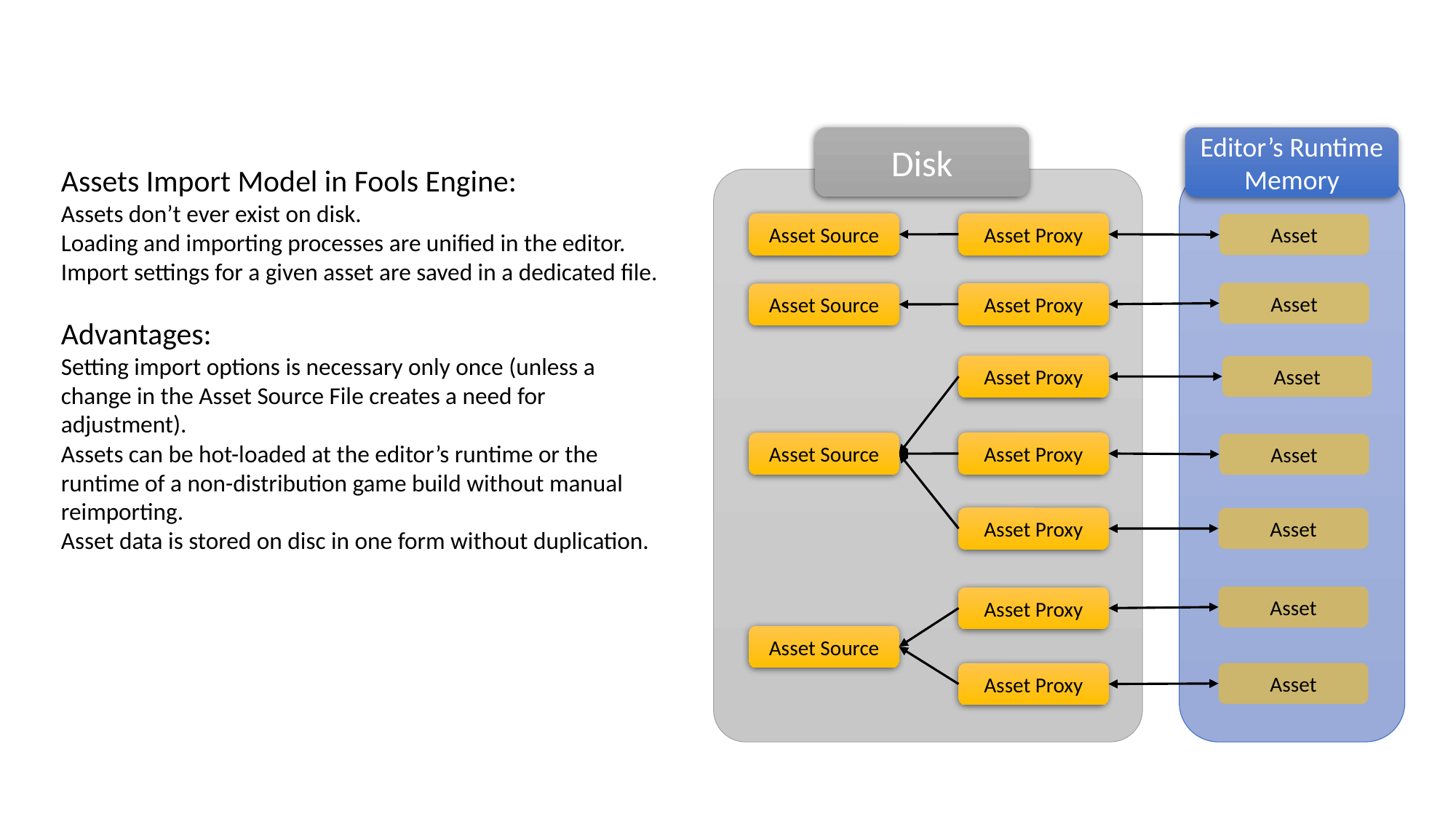

Disk
Editor’s Runtime Memory
Assets Import Model in Fools Engine:
Assets don’t ever exist on disk.
Loading and importing processes are unified in the editor.
Import settings for a given asset are saved in a dedicated file.

Advantages:
Setting import options is necessary only once (unless a change in the Asset Source File creates a need for adjustment).
Assets can be hot-loaded at the editor’s runtime or the runtime of a non-distribution game build without manual reimporting.
Asset data is stored on disc in one form without duplication.

Asset Proxy
Asset Source
Asset
Asset
Asset Proxy
Asset Source
Asset Proxy
Asset
Asset Proxy
Asset Source
Asset
Asset Proxy
Asset
Asset
Asset Proxy
Asset Source
Asset Proxy
Asset